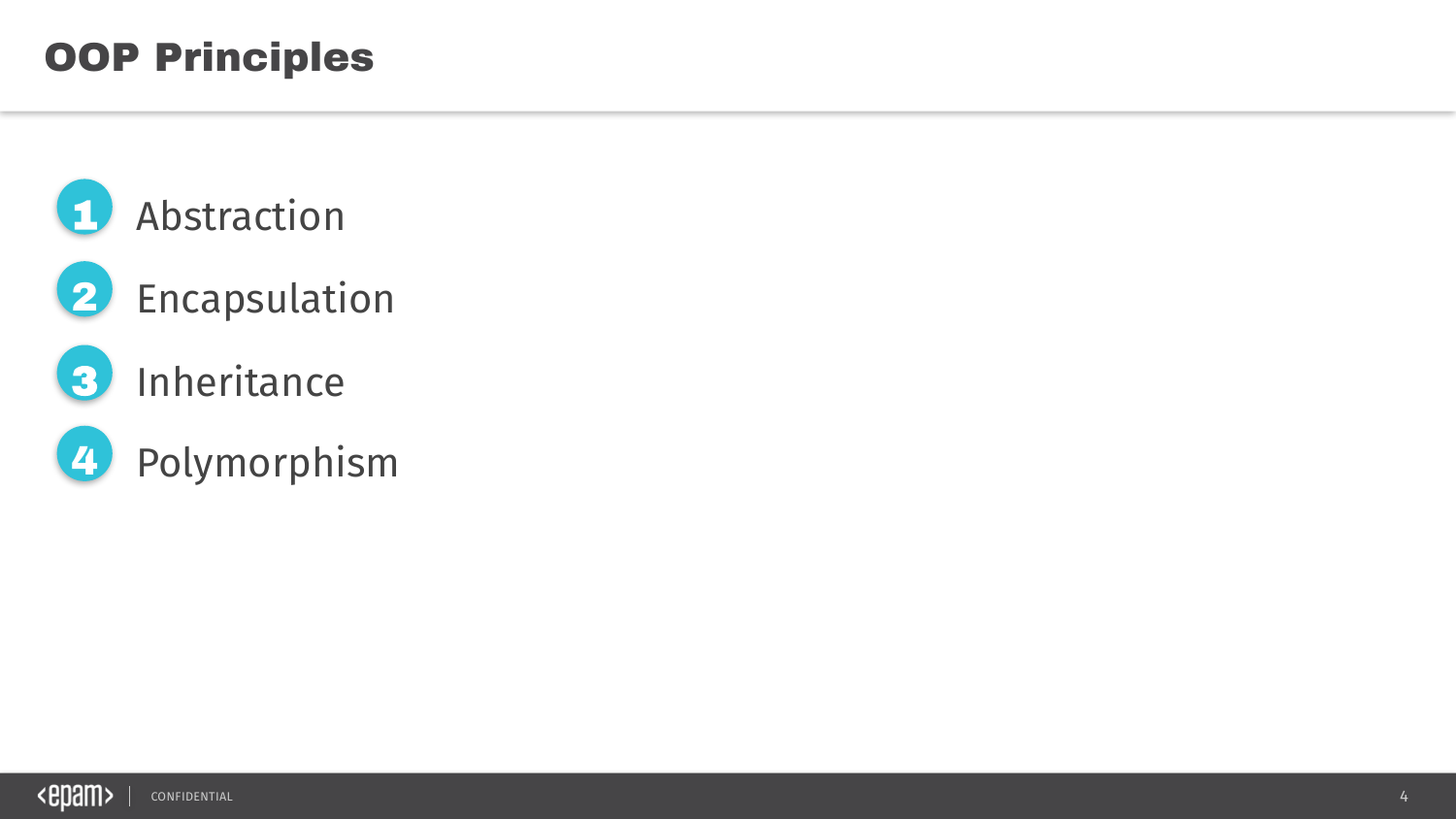

OOP Principles

1
Abstraction

2
Encapsulation

3
Inheritance

4
Polymorphism